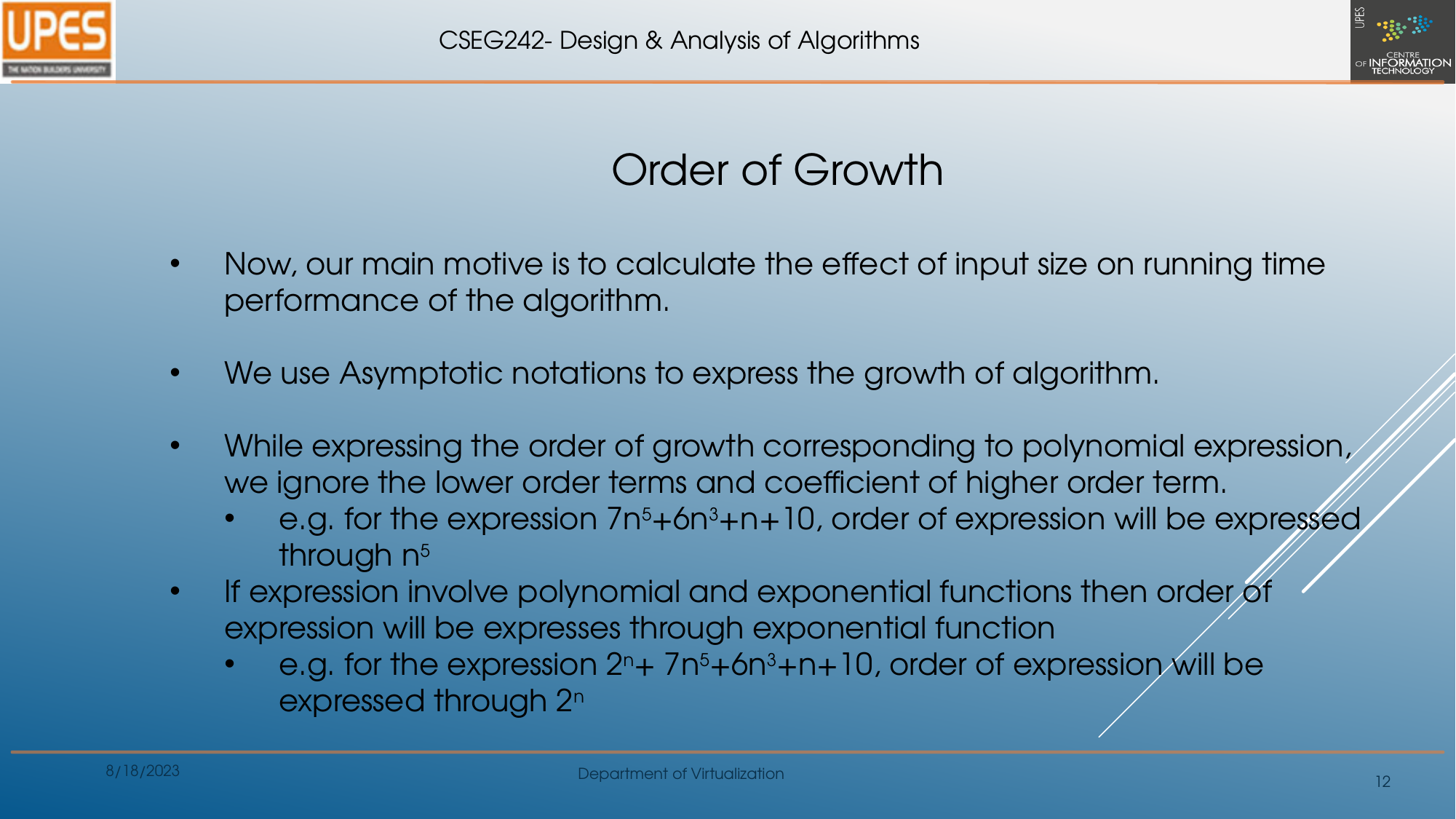

Order of Growth

Now, our main motive is to calculate the effect of input size on running time performance of the algorithm.

We use Asymptotic notations to express the growth of algorithm.

While expressing the order of growth corresponding to polynomial expression, we ignore the lower order terms and coefficient of higher order term.
e.g. for the expression 7n5+6n3+n+10, order of expression will be expressed through n5
If expression involve polynomial and exponential functions then order of expression will be expresses through exponential function
e.g. for the expression 2n+ 7n5+6n3+n+10, order of expression will be expressed through 2n
8/18/2023
12
Department of Virtualization